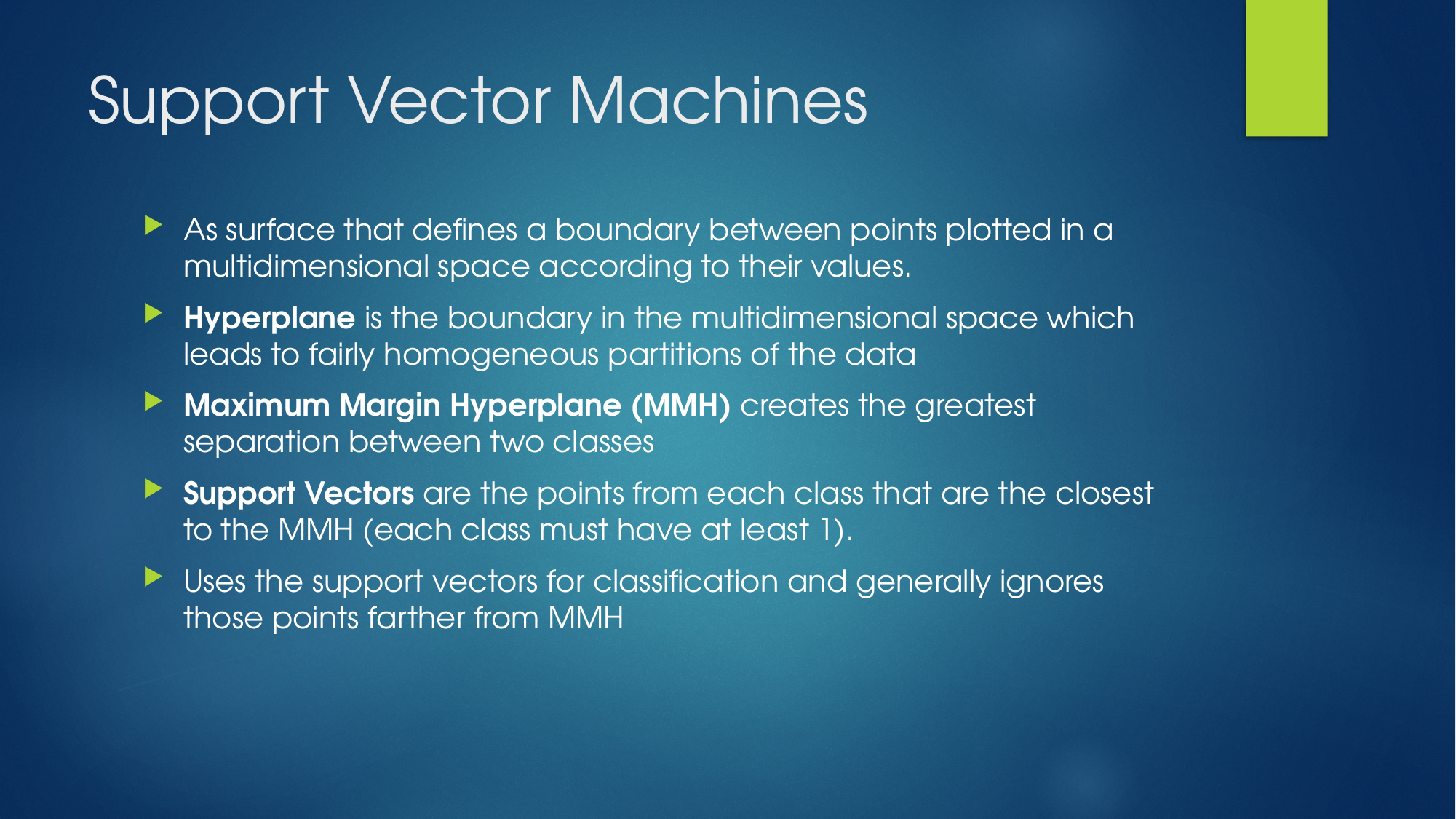

# Support Vector Machines
As surface that defines a boundary between points plotted in a multidimensional space according to their values.
Hyperplane is the boundary in the multidimensional space which leads to fairly homogeneous partitions of the data
Maximum Margin Hyperplane (MMH) creates the greatest separation between two classes
Support Vectors are the points from each class that are the closest to the MMH (each class must have at least 1).
Uses the support vectors for classification and generally ignores those points farther from MMH